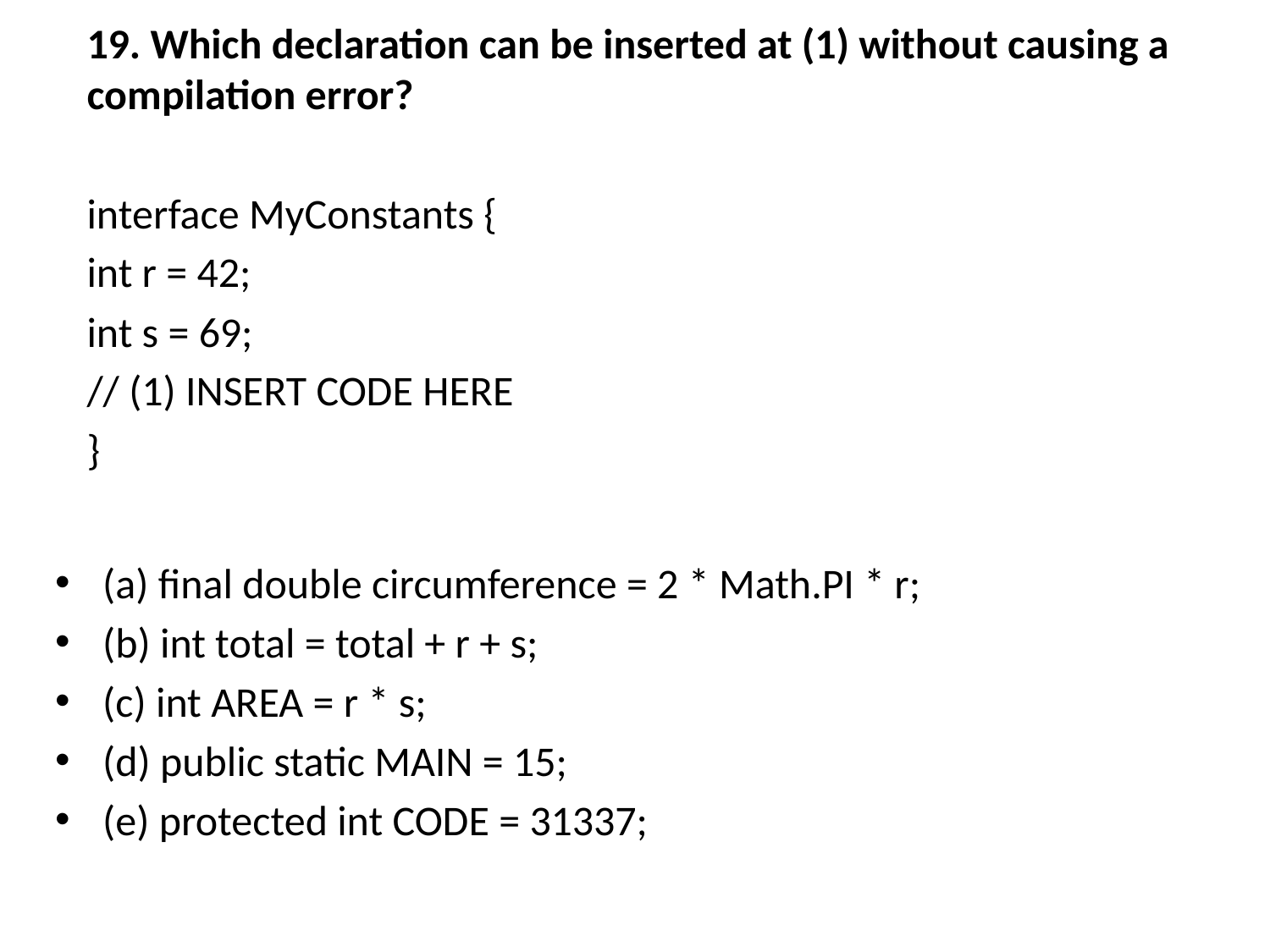

19. Which declaration can be inserted at (1) without causing a compilation error?

interface MyConstants {
int r = 42;
int s = 69;
// (1) INSERT CODE HERE
}
(a) final double circumference = 2 * Math.PI * r;
(b) int total = total + r + s;
(c) int AREA = r * s;
(d) public static MAIN = 15;
(e) protected int CODE = 31337;